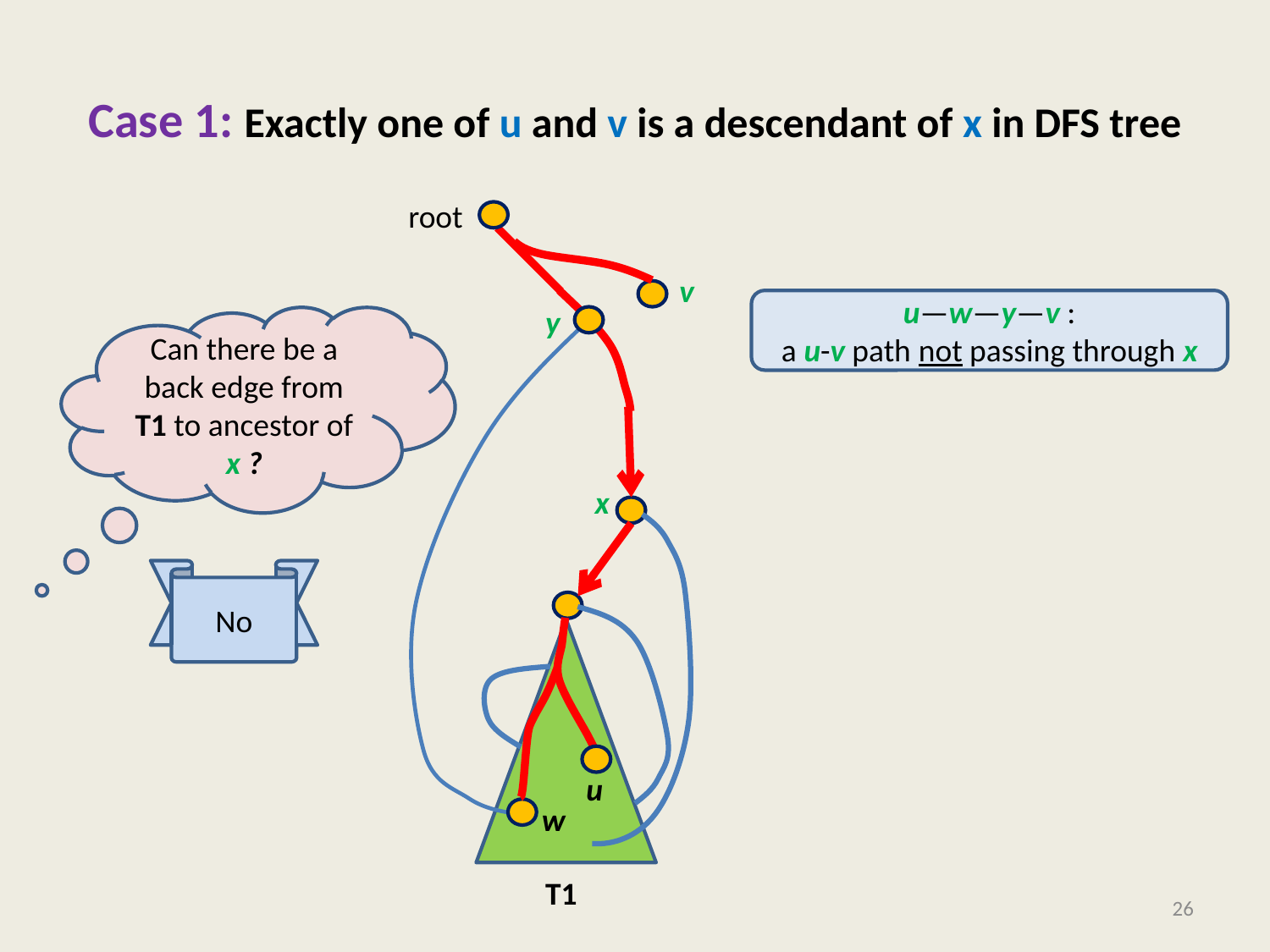

# Case 1: Exactly one of u and v is a descendant of x in DFS tree
root

x

v

u—w—y—v :
a u-v path not passing through x
y

Can there be a back edge from T1 to ancestor of x ?

No

w

u
T1
26